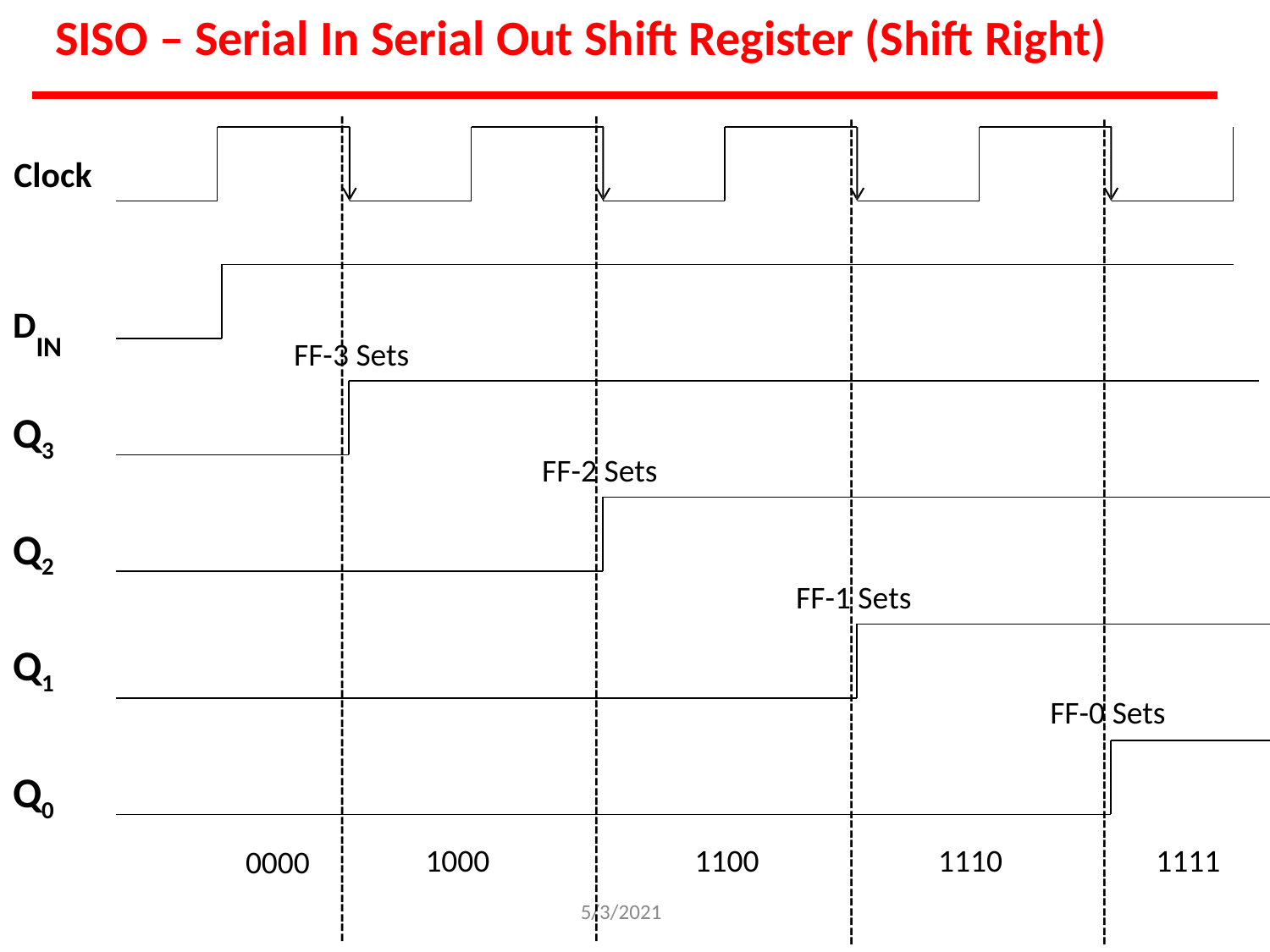

# SISO – Serial In Serial Out Shift Register (Shift Right)

Clock

DIN

FF-3 Sets

Q3
FF-2 Sets

-------------------------------------------------------------------------------------
-------------------------------------------------------------------------------------
-------------------------------------------------------------------------------------
-------------------------------------------------------------------------------------
Q2

FF-1 Sets

Q1
FF-0 Sets

Q0

1000
1100
1110
1111
0000
5/3/2021